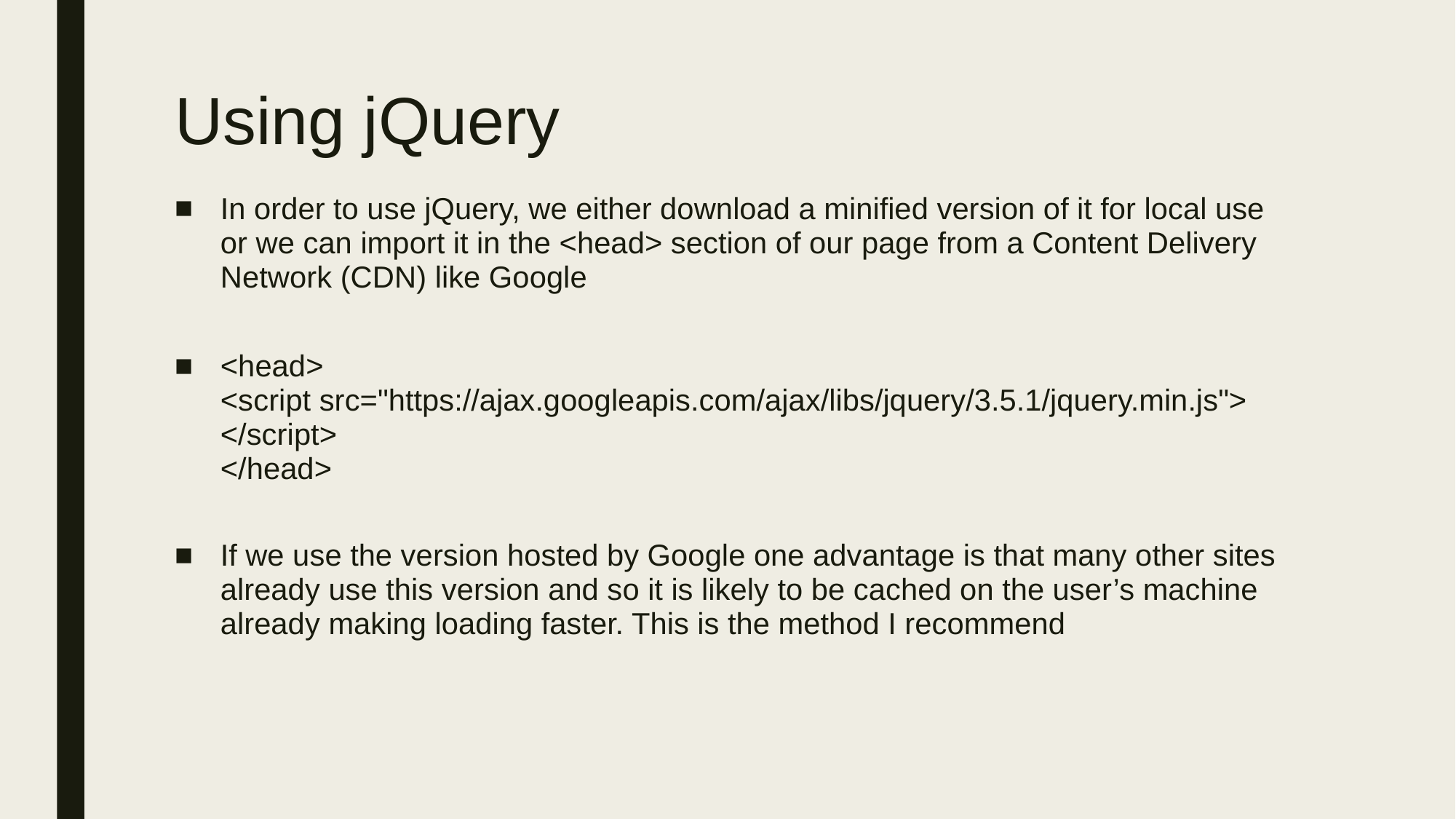

# Using jQuery
In order to use jQuery, we either download a minified version of it for local use or we can import it in the <head> section of our page from a Content Delivery Network (CDN) like Google
<head>
<script src="https://ajax.googleapis.com/ajax/libs/jquery/3.5.1/jquery.min.js">
</script>
</head>
If we use the version hosted by Google one advantage is that many other sites already use this version and so it is likely to be cached on the user’s machine already making loading faster. This is the method I recommend